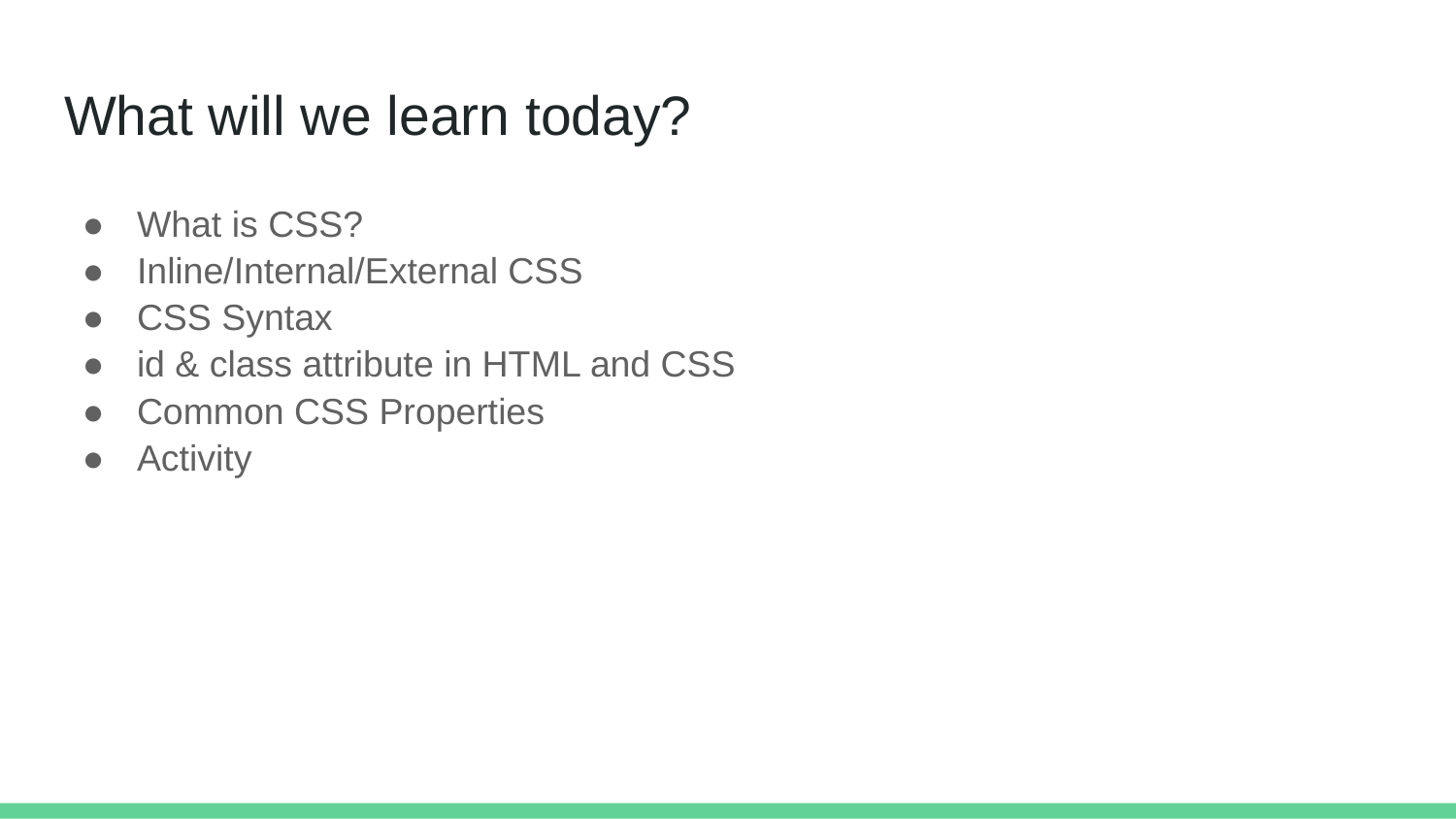

# What will we learn today?
What is CSS?
Inline/Internal/External CSS
CSS Syntax
id & class attribute in HTML and CSS
Common CSS Properties
Activity